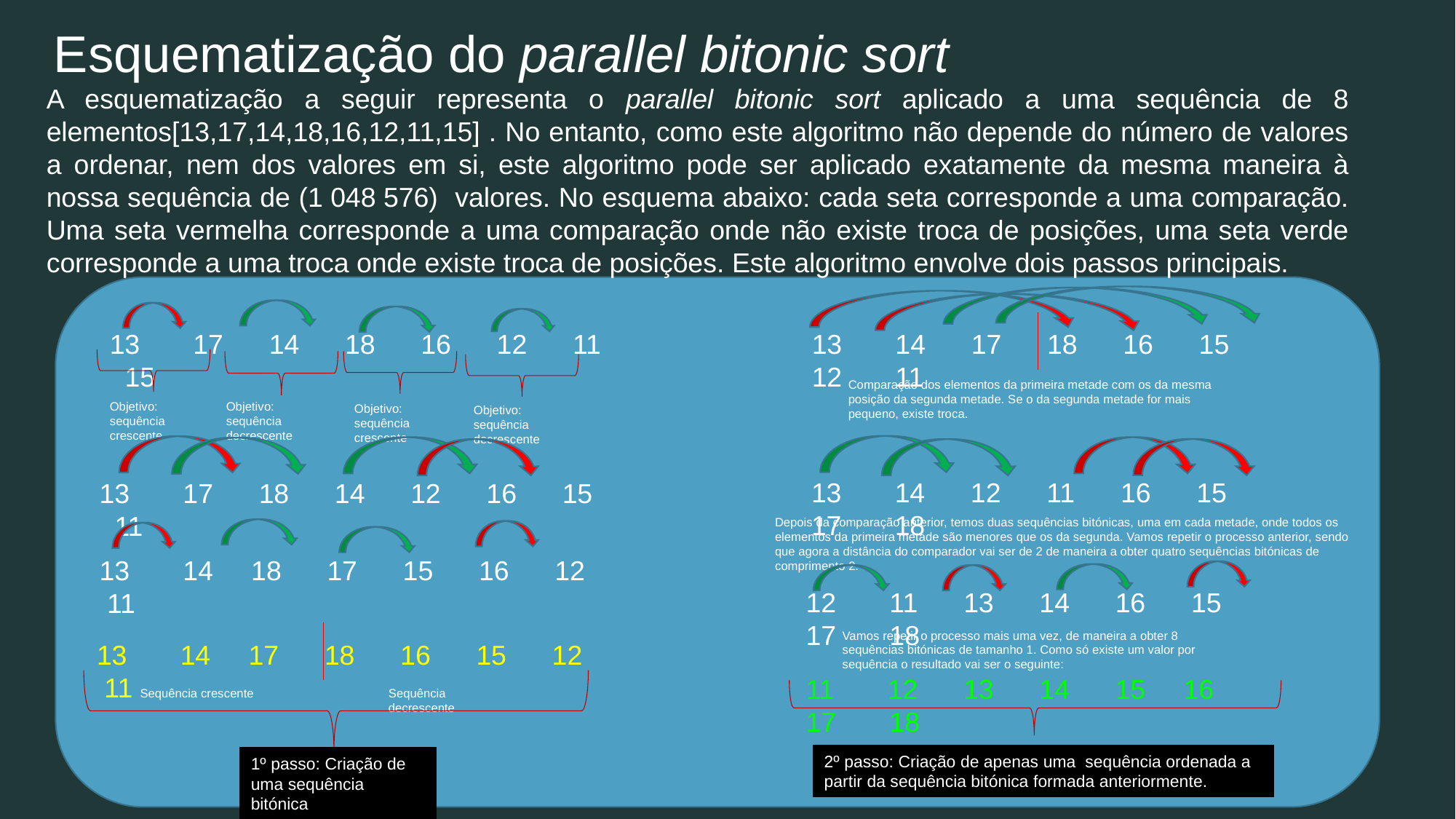

# Esquematização do parallel bitonic sort
A esquematização a seguir representa o parallel bitonic sort aplicado a uma sequência de 8 elementos[13,17,14,18,16,12,11,15] . No entanto, como este algoritmo não depende do número de valores a ordenar, nem dos valores em si, este algoritmo pode ser aplicado exatamente da mesma maneira à nossa sequência de (1 048 576)  valores. No esquema abaixo: cada seta corresponde a uma comparação. Uma seta vermelha corresponde a uma comparação onde não existe troca de posições, uma seta verde corresponde a uma troca onde existe troca de posições. Este algoritmo envolve dois passos principais.

13       17      14      18      16      12      11       15
13       14      17      18      16      15      12       11
Comparação dos elementos da primeira metade com os da mesma posição da segunda metade. Se o da segunda metade for mais pequeno, existe troca.
Objetivo: sequência crescente
Objetivo: sequência decrescente
Objetivo: sequência crescente
Objetivo: sequência decrescente

13       14      12      11      16      15      17       18
13       17      18      14      12      16      15       11
Depois da comparação anterior, temos duas sequências bitónicas, uma em cada metade, onde todos os elementos da primeira metade são menores que os da segunda. Vamos repetir o processo anterior, sendo que agora a distância do comparador vai ser de 2 de maneira a obter quatro sequências bitónicas de comprimento 2.

13       14     18      17      15      16      12       11

12       11      13      14      16      15      17       18
Vamos repetir o processo mais uma vez, de maneira a obter 8 sequências bitónicas de tamanho 1. Como só existe um valor por sequência o resultado vai ser o seguinte:
13       14     17      18      16      15      12       11
11       12      13      14      15     16      17       18
Sequência crescente
Sequência decrescente
2º passo: Criação de apenas uma  sequência ordenada a partir da sequência bitónica formada anteriormente.
1º passo: Criação de uma sequência bitónica